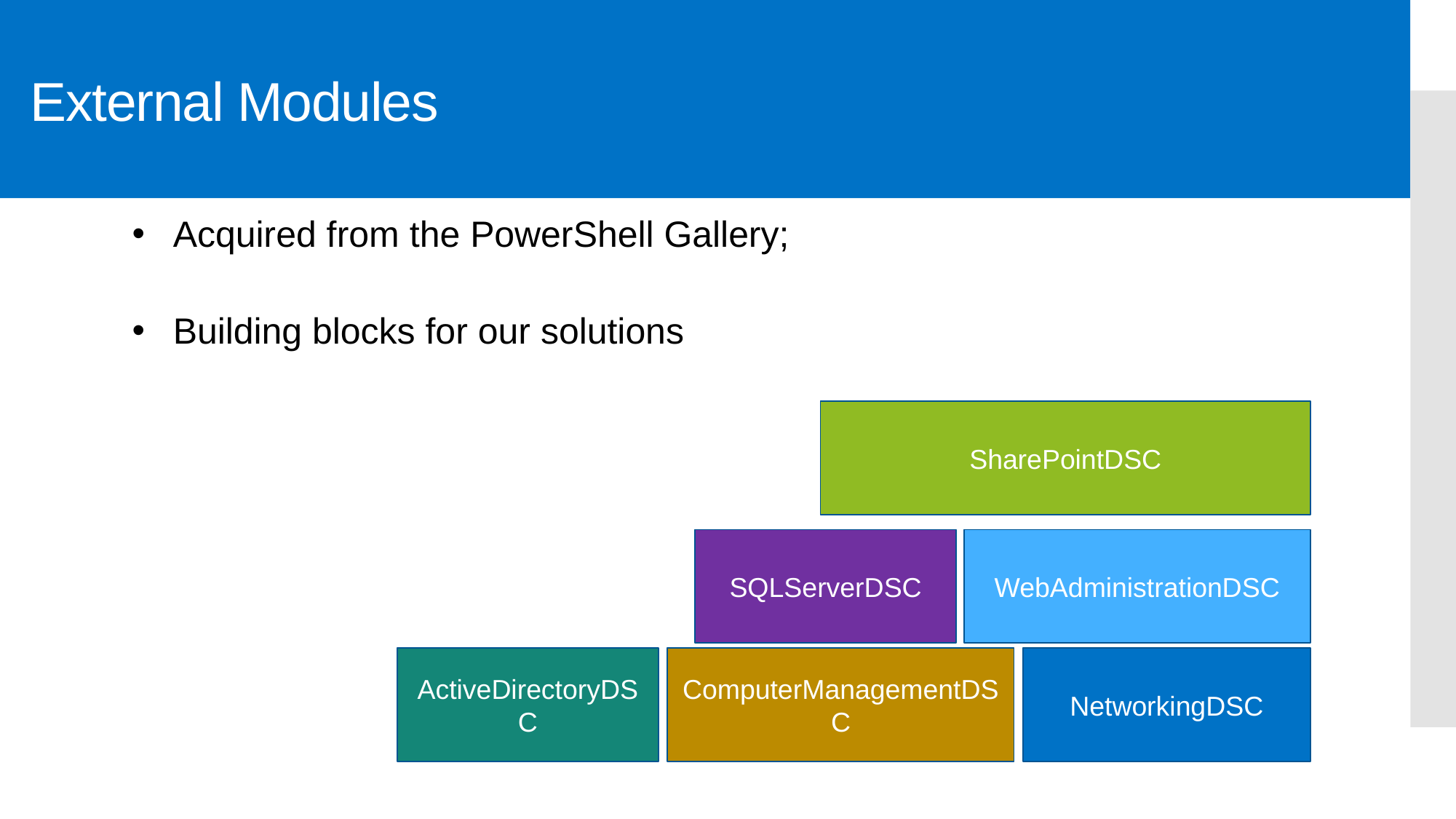

# External Modules
Acquired from the PowerShell Gallery;

Building blocks for our solutions

SharePointDSC
SQLServerDSC
WebAdministrationDSC
ActiveDirectoryDSC
ComputerManagementDSC
NetworkingDSC